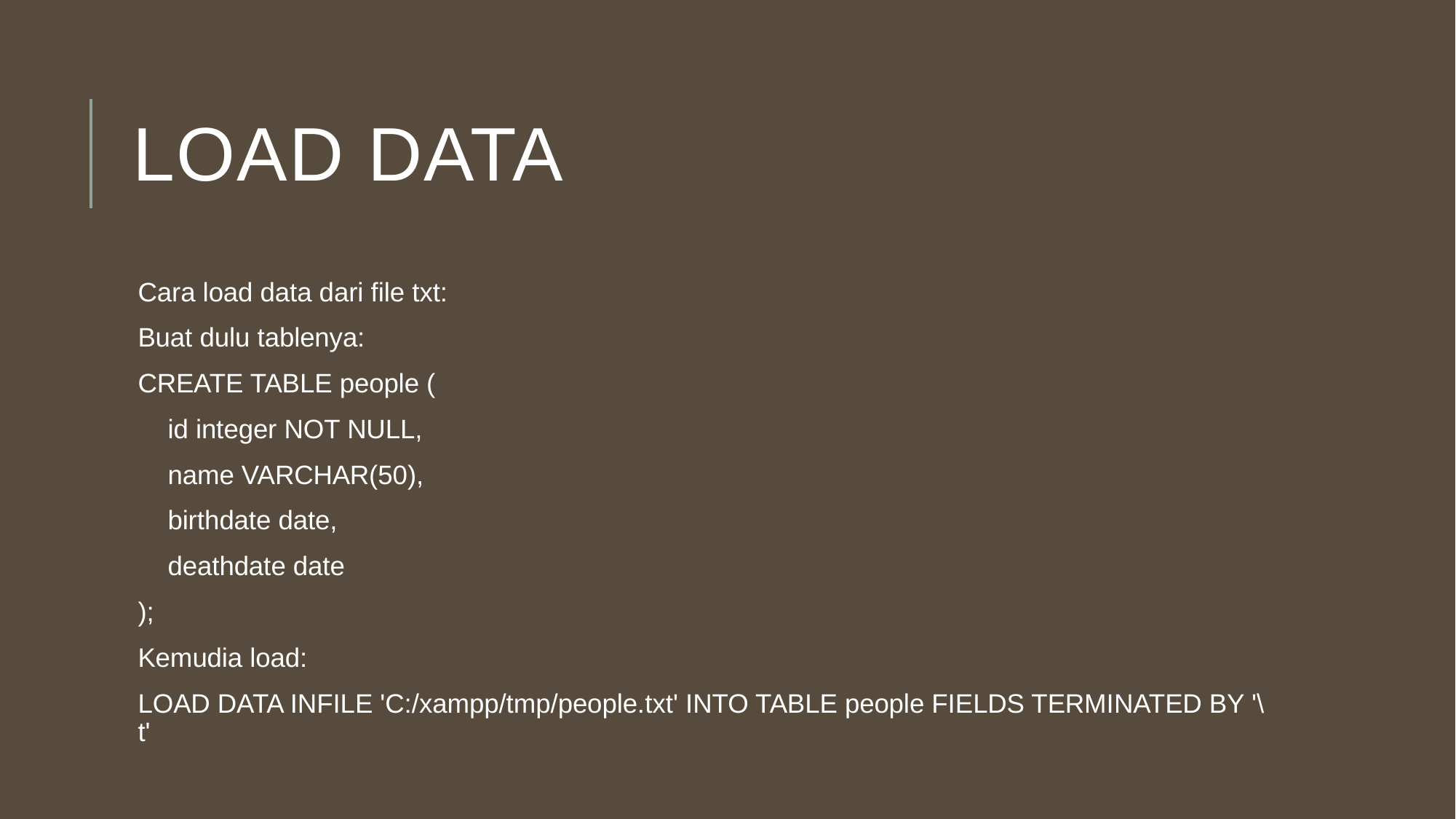

# Load Data
Cara load data dari file txt:
Buat dulu tablenya:
CREATE TABLE people (
    id integer NOT NULL,
    name VARCHAR(50),
    birthdate date,
    deathdate date
);
Kemudia load:
LOAD DATA INFILE 'C:/xampp/tmp/people.txt' INTO TABLE people FIELDS TERMINATED BY '\t'